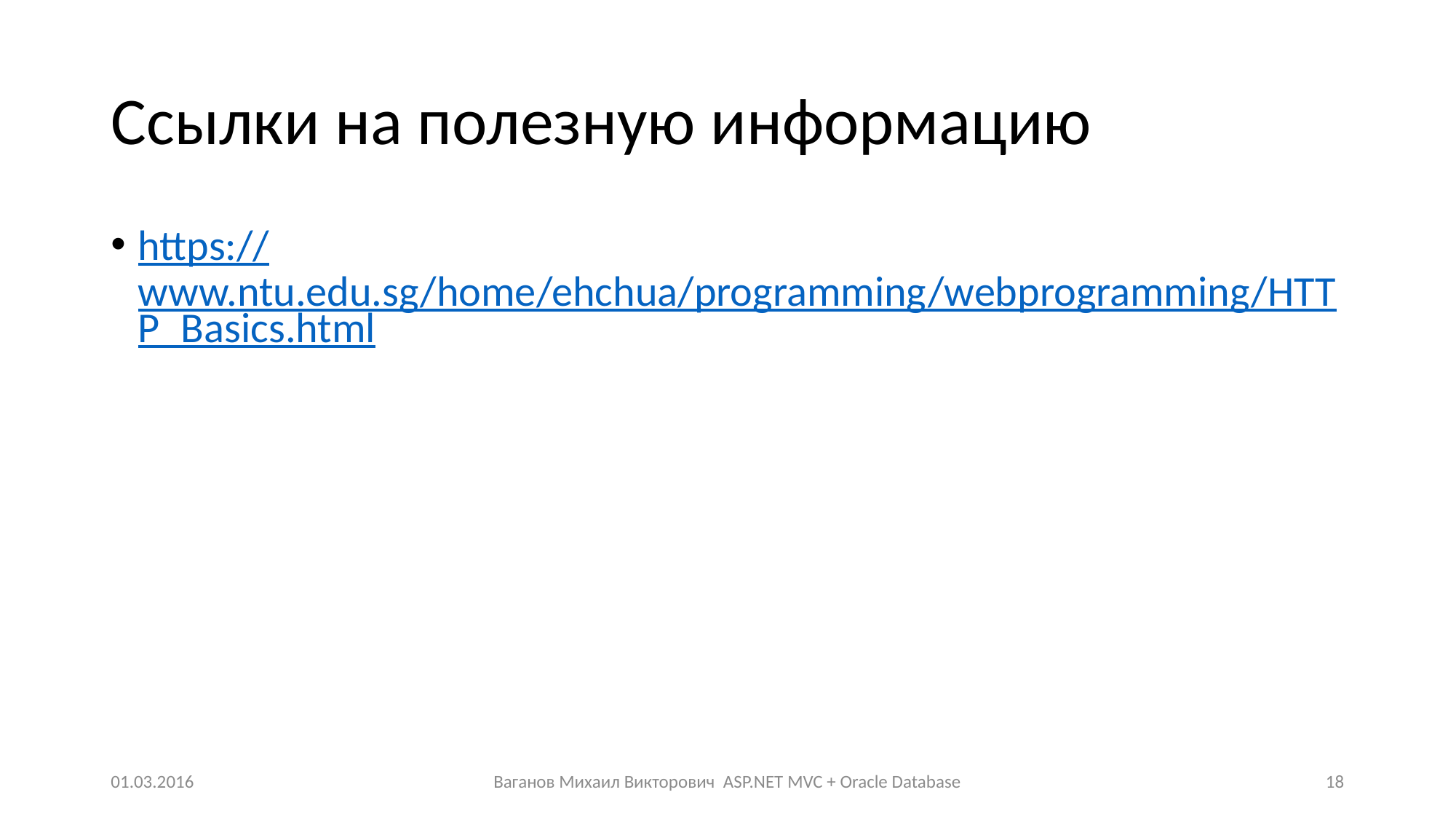

# Ссылки на полезную информацию
https://www.ntu.edu.sg/home/ehchua/programming/webprogramming/HTTP_Basics.html

01.03.2016
Ваганов Михаил Викторович  ASP.NET MVC + Oracle Database
18